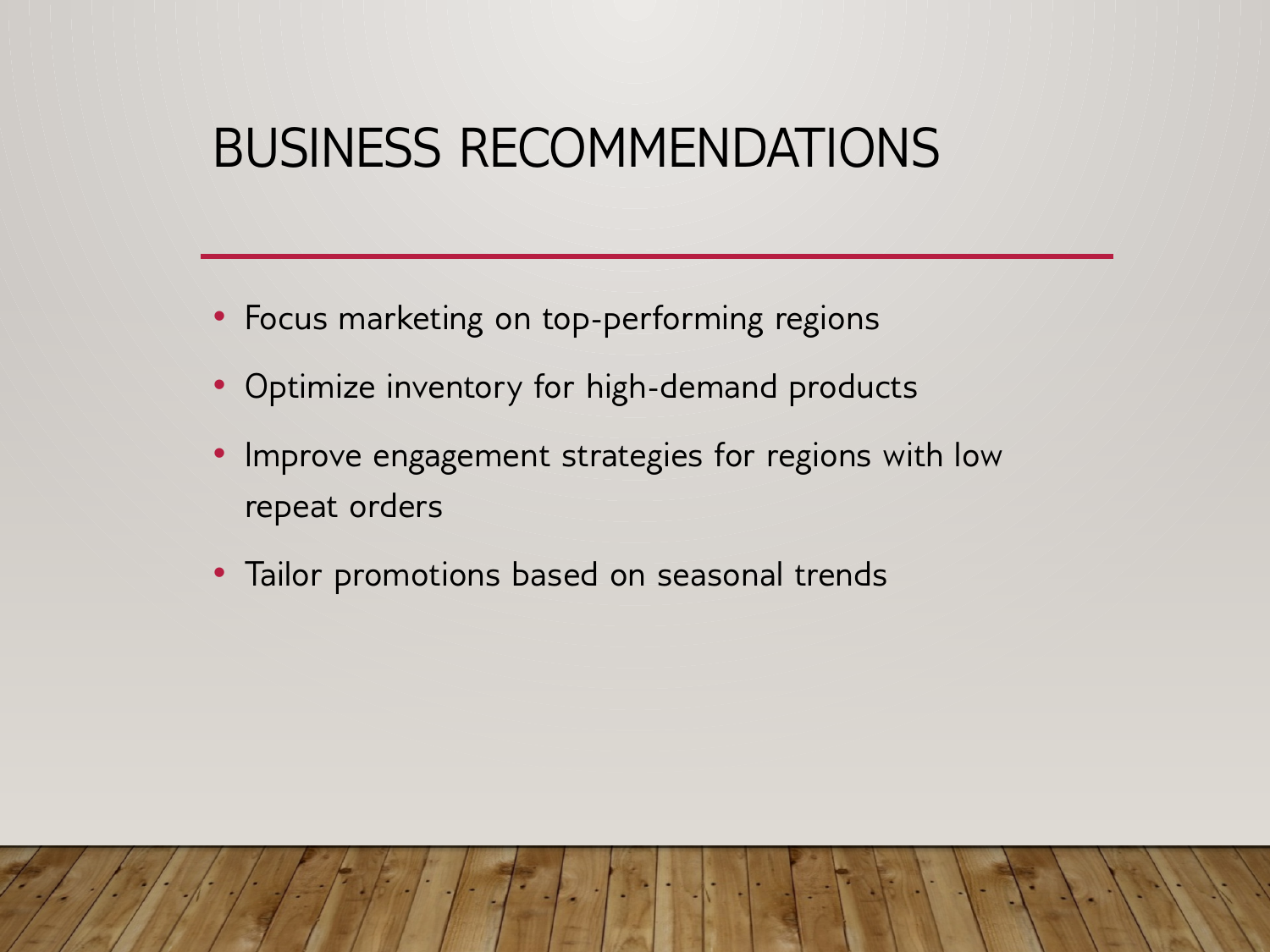

# Business Recommendations
Focus marketing on top-performing regions
Optimize inventory for high-demand products
Improve engagement strategies for regions with low repeat orders
Tailor promotions based on seasonal trends